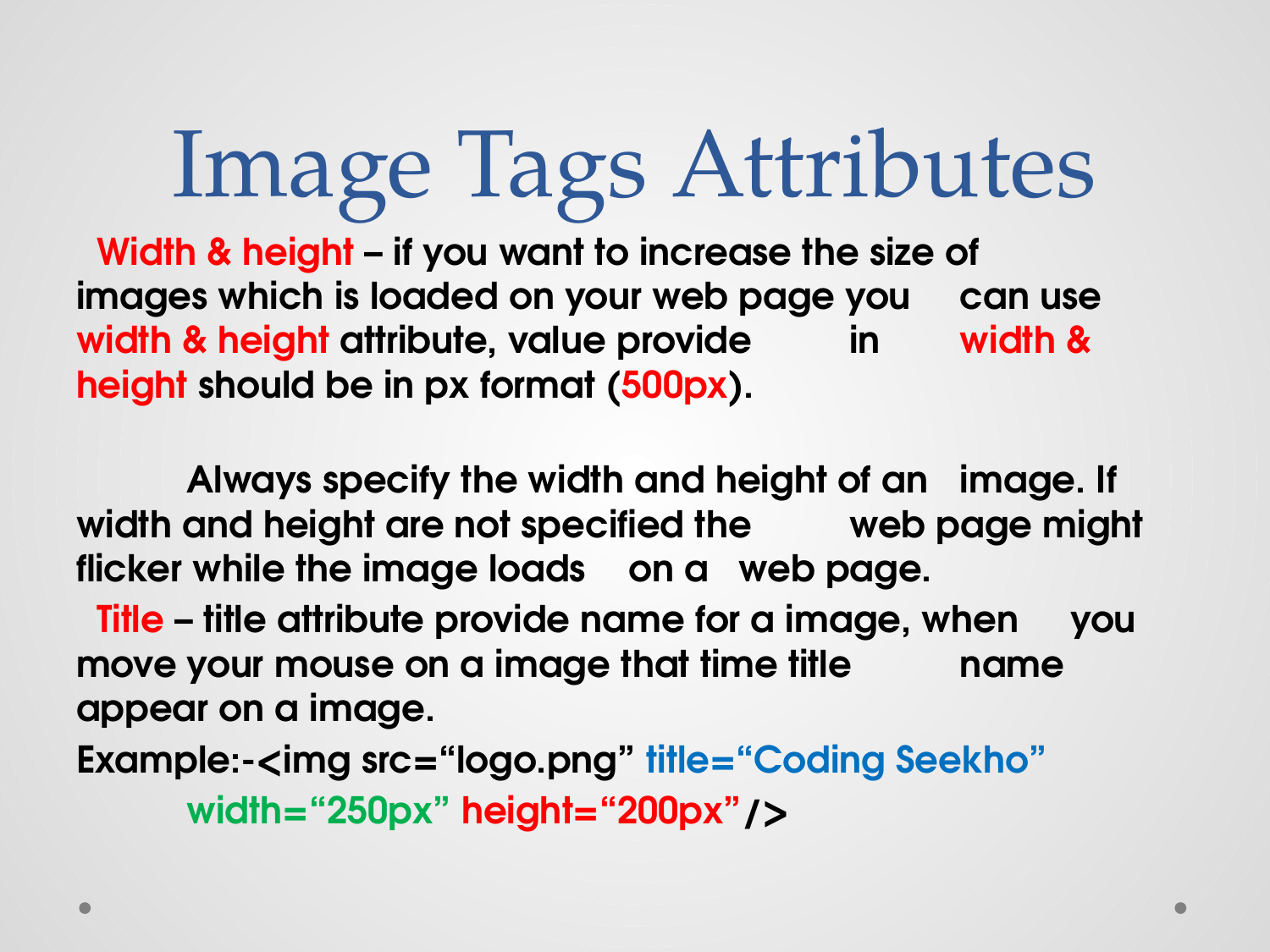

# Image Tags Attributes
  Width & height – if you want to increase the size of 	images which is loaded on your web page you 	can use width & height attribute, value provide 	in 	width & height should be in px format (500px).
	Always specify the width and height of an 	image. If width and height are not specified the 	web page might flicker while the image loads 	on a 	web page.
  Title – title attribute provide name for a image, when 	you 	move your mouse on a image that time title 	name appear on a image.
Example:-<img src=“logo.png” title=“Coding Seekho”
		width=“250px” height=“200px”/>